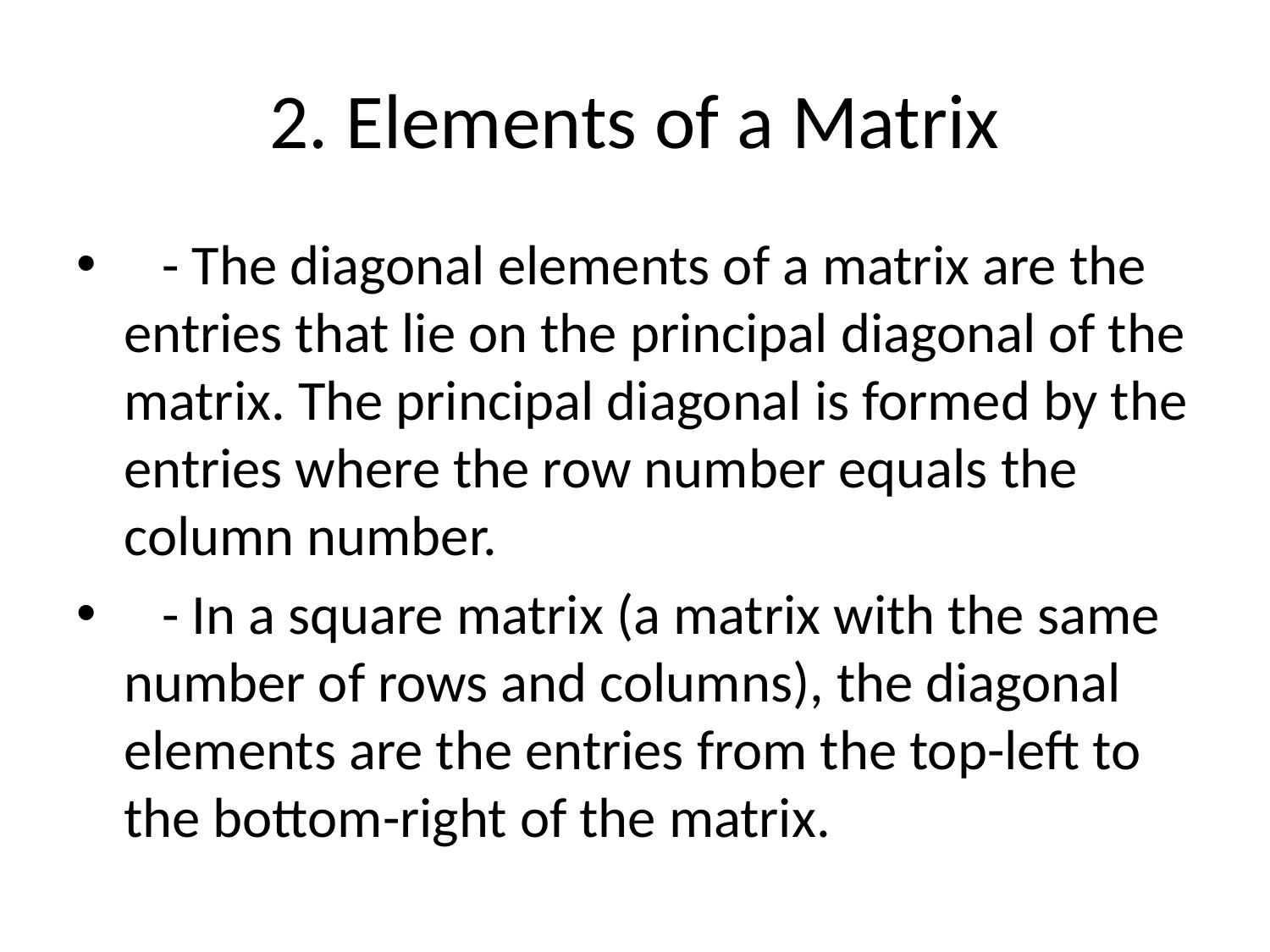

# 2. Elements of a Matrix
   - The diagonal elements of a matrix are the entries that lie on the principal diagonal of the matrix. The principal diagonal is formed by the entries where the row number equals the column number.
   - In a square matrix (a matrix with the same number of rows and columns), the diagonal elements are the entries from the top-left to the bottom-right of the matrix.